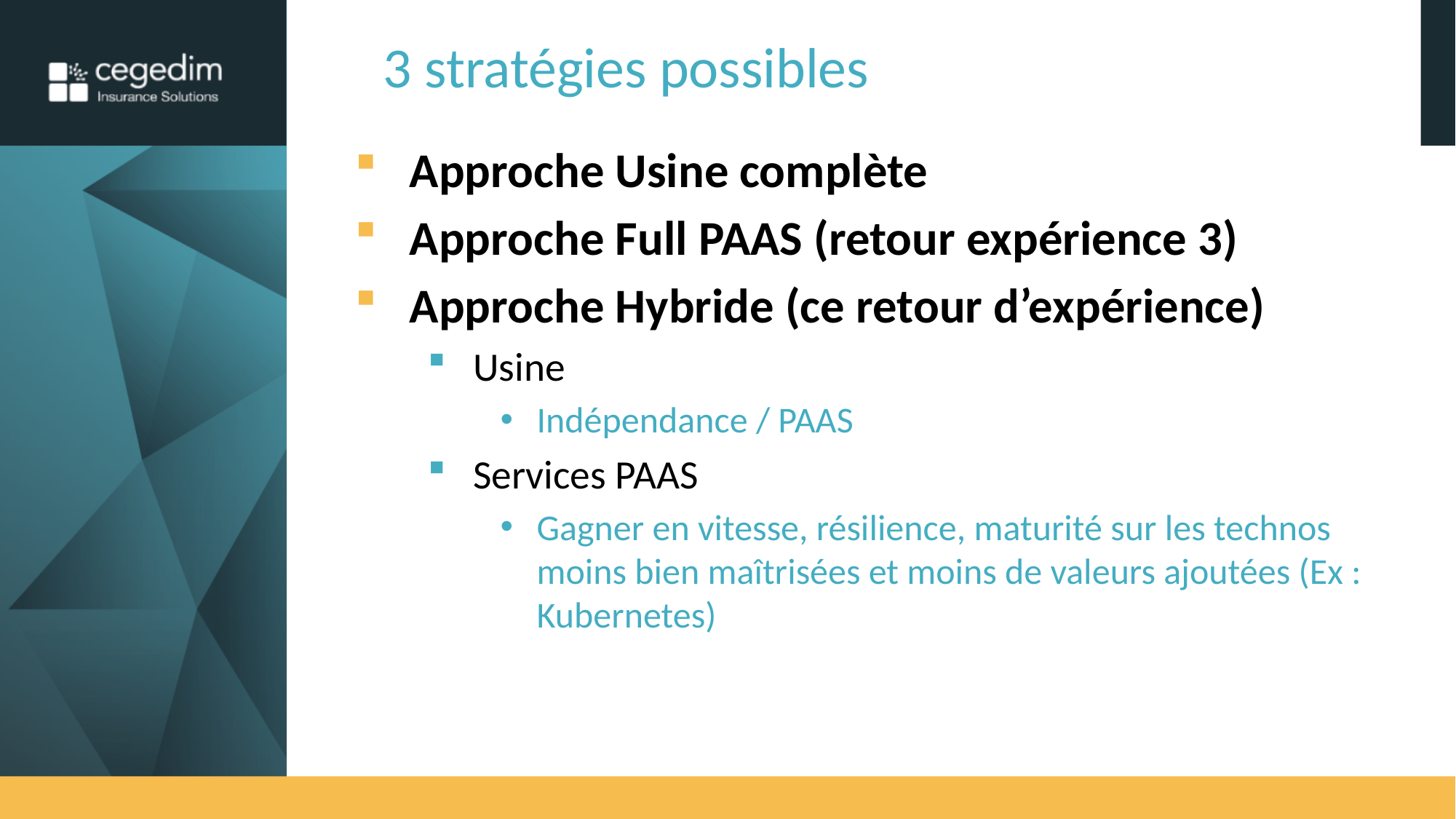

# 3 stratégies possibles
Approche Usine complète
Approche Full PAAS (retour expérience 3)
Approche Hybride (ce retour d’expérience)
Usine
Indépendance / PAAS
Services PAAS
Gagner en vitesse, résilience, maturité sur les technos moins bien maîtrisées et moins de valeurs ajoutées (Ex : Kubernetes)